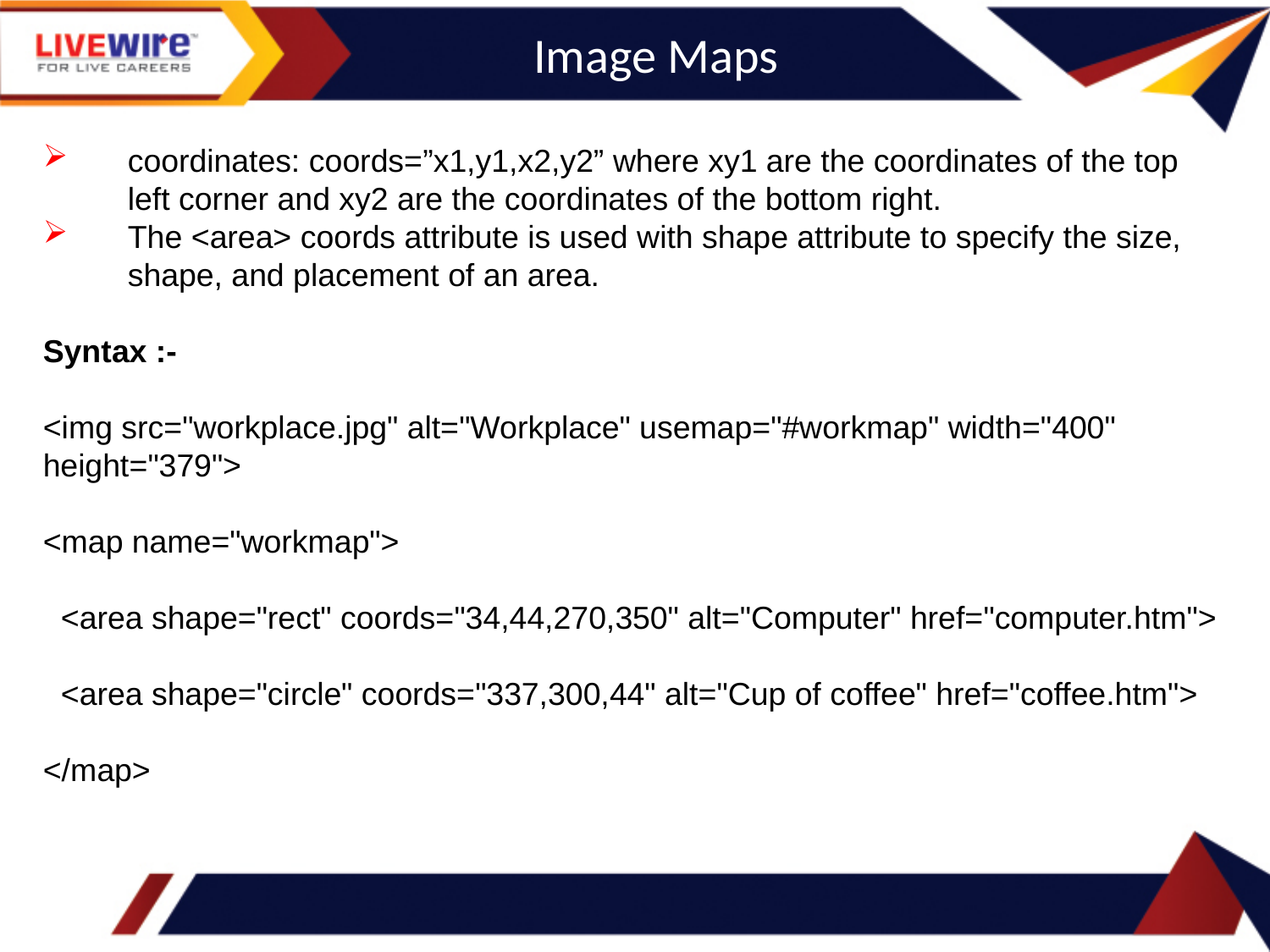

Image Maps

coordinates: coords=”x1,y1,x2,y2” where xy1 are the coordinates of the top left corner and xy2 are the coordinates of the bottom right.
The <area> coords attribute is used with shape attribute to specify the size, shape, and placement of an area.

Syntax :-

<img src="workplace.jpg" alt="Workplace" usemap="#workmap" width="400" height="379">

<map name="workmap">

  <area shape="rect" coords="34,44,270,350" alt="Computer" href="computer.htm">

  <area shape="circle" coords="337,300,44" alt="Cup of coffee" href="coffee.htm">

</map>